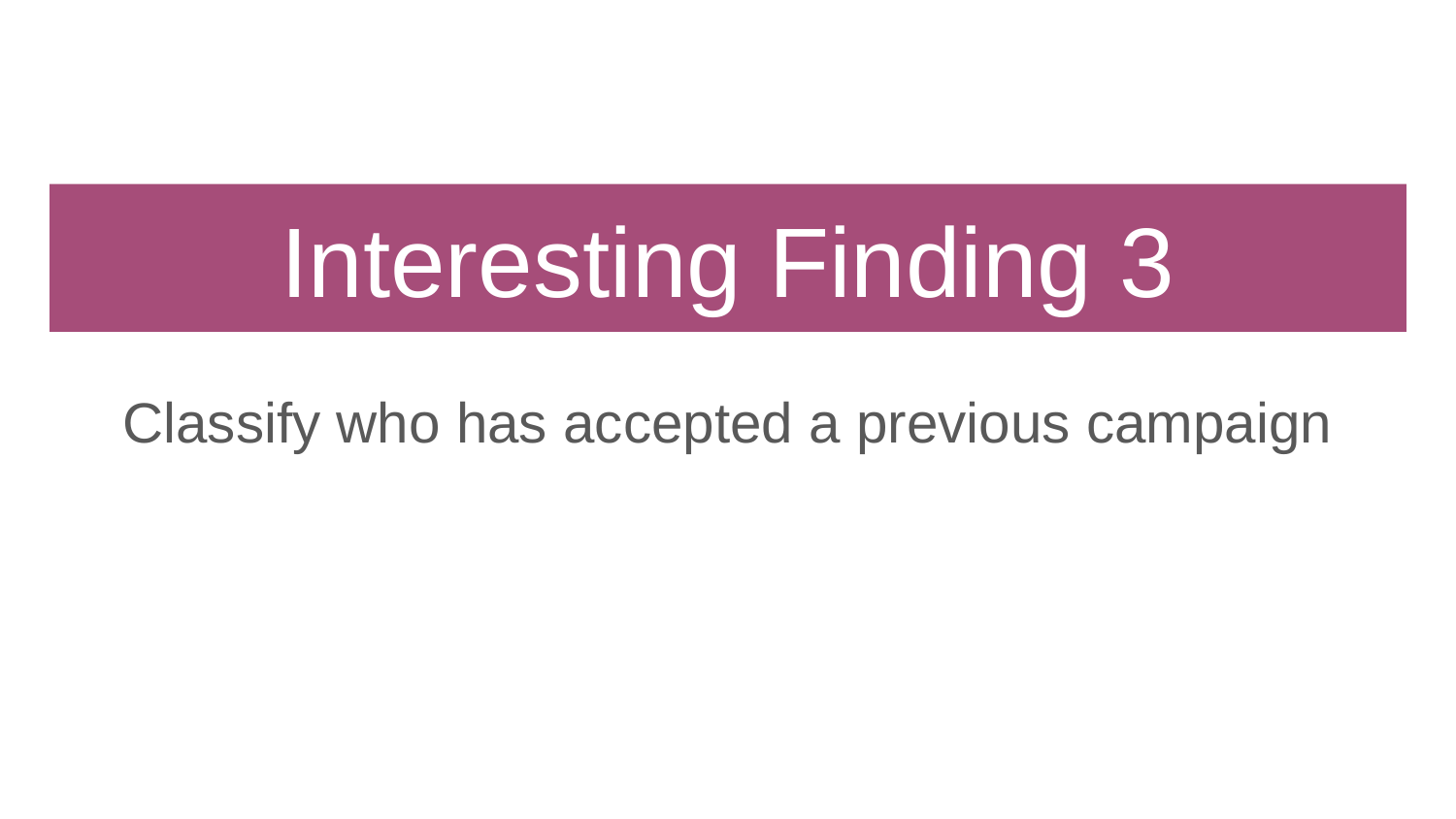

# Interesting Finding 3
Classify who has accepted a previous campaign